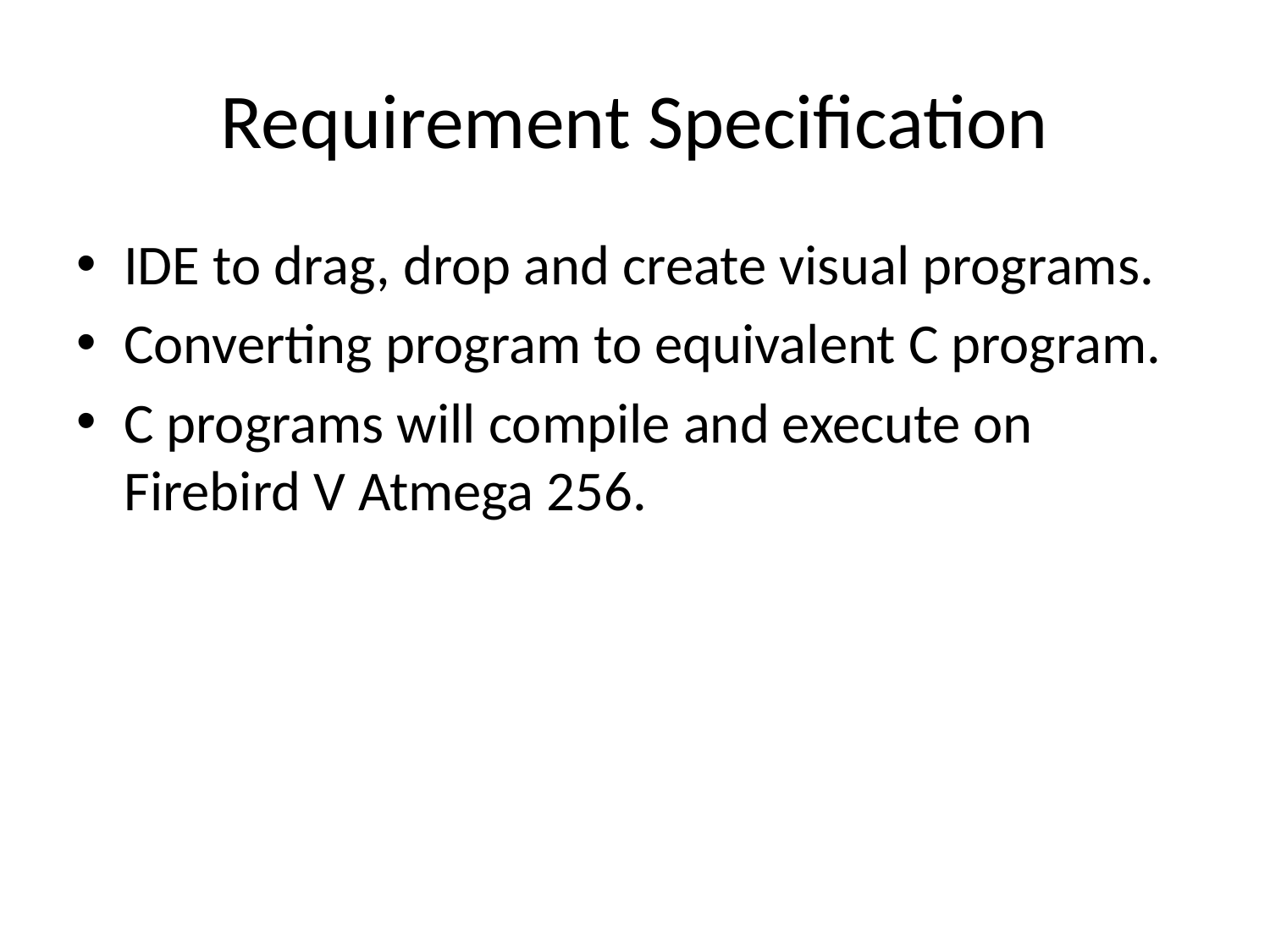

# Requirement Specification
IDE to drag, drop and create visual programs.
Converting program to equivalent C program.
C programs will compile and execute on Firebird V Atmega 256.